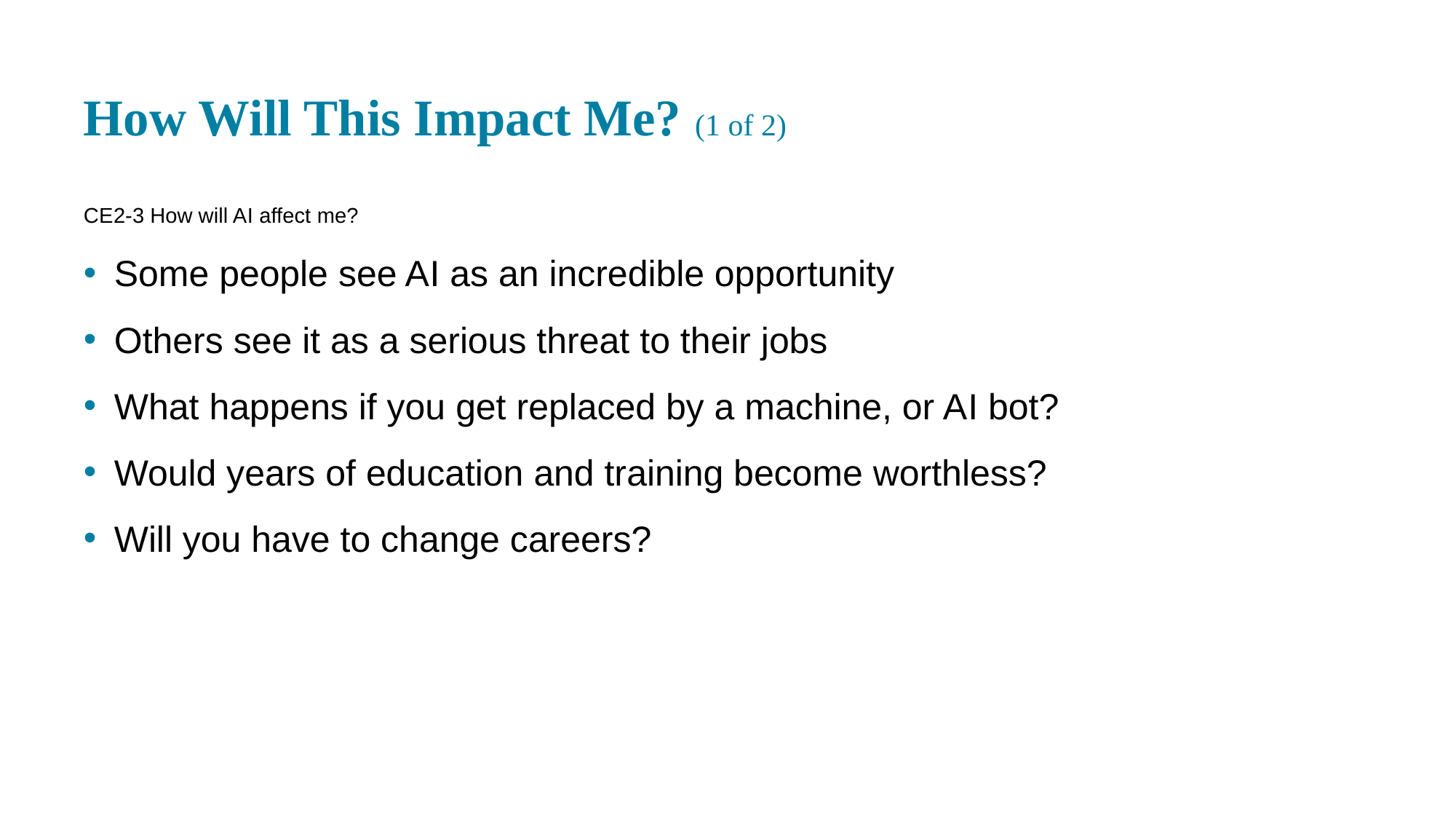

# How Will This Impact Me? (1 of 2)
CE 2-3 How will A I affect me?
Some people see A I as an incredible opportunity
Others see it as a serious threat to their jobs
What happens if you get replaced by a machine, or A I bot?
Would years of education and training become worthless?
Will you have to change careers?